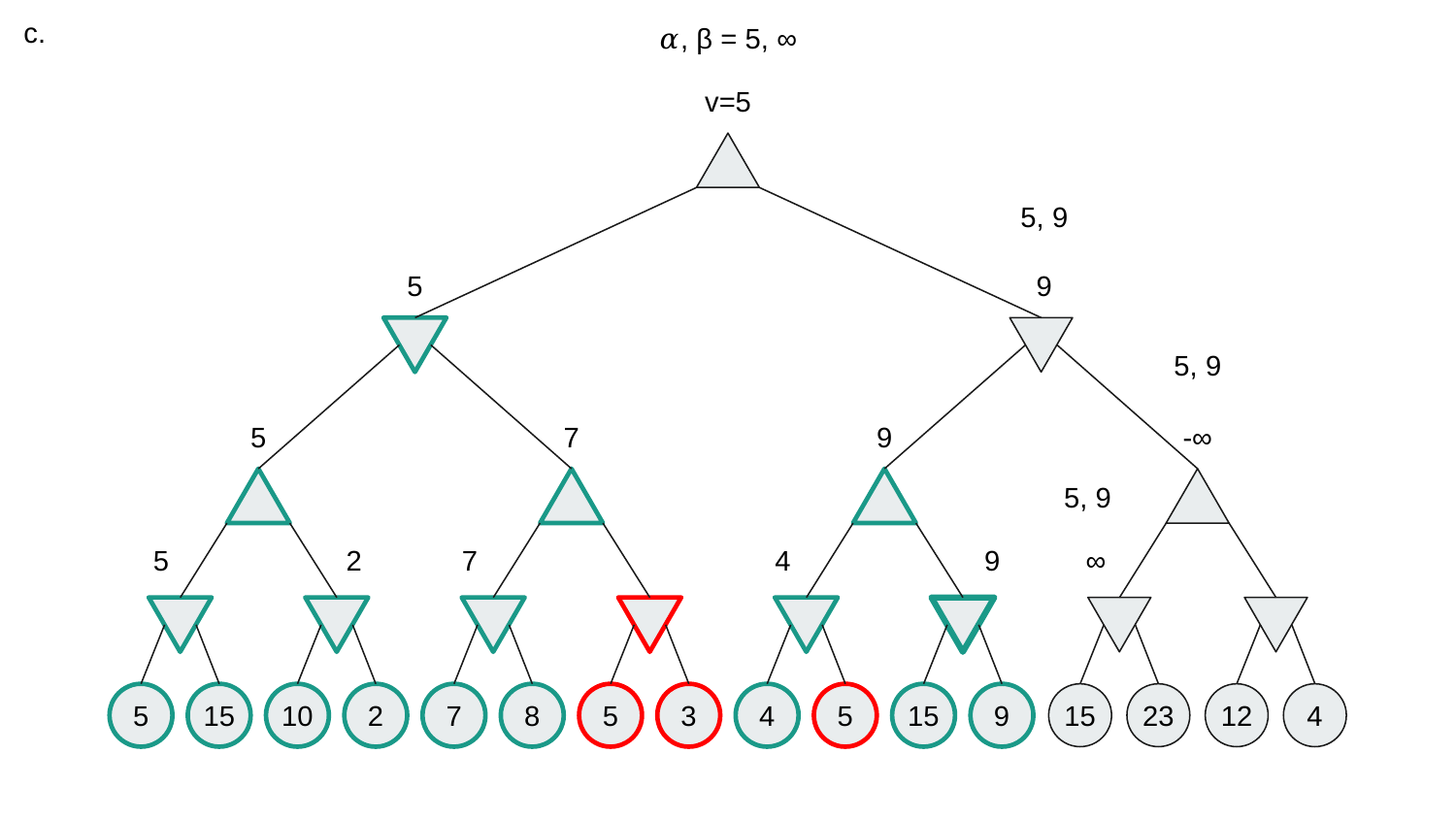

c.
𝛼, β = 5, ∞
v=5

5, 9
5
9

5, 9
5
7
9
-∞

5, 9

5
2
7

4
9
∞

5
15
10
2
7
8
5
3
4
5
15
9
15
23
12
4